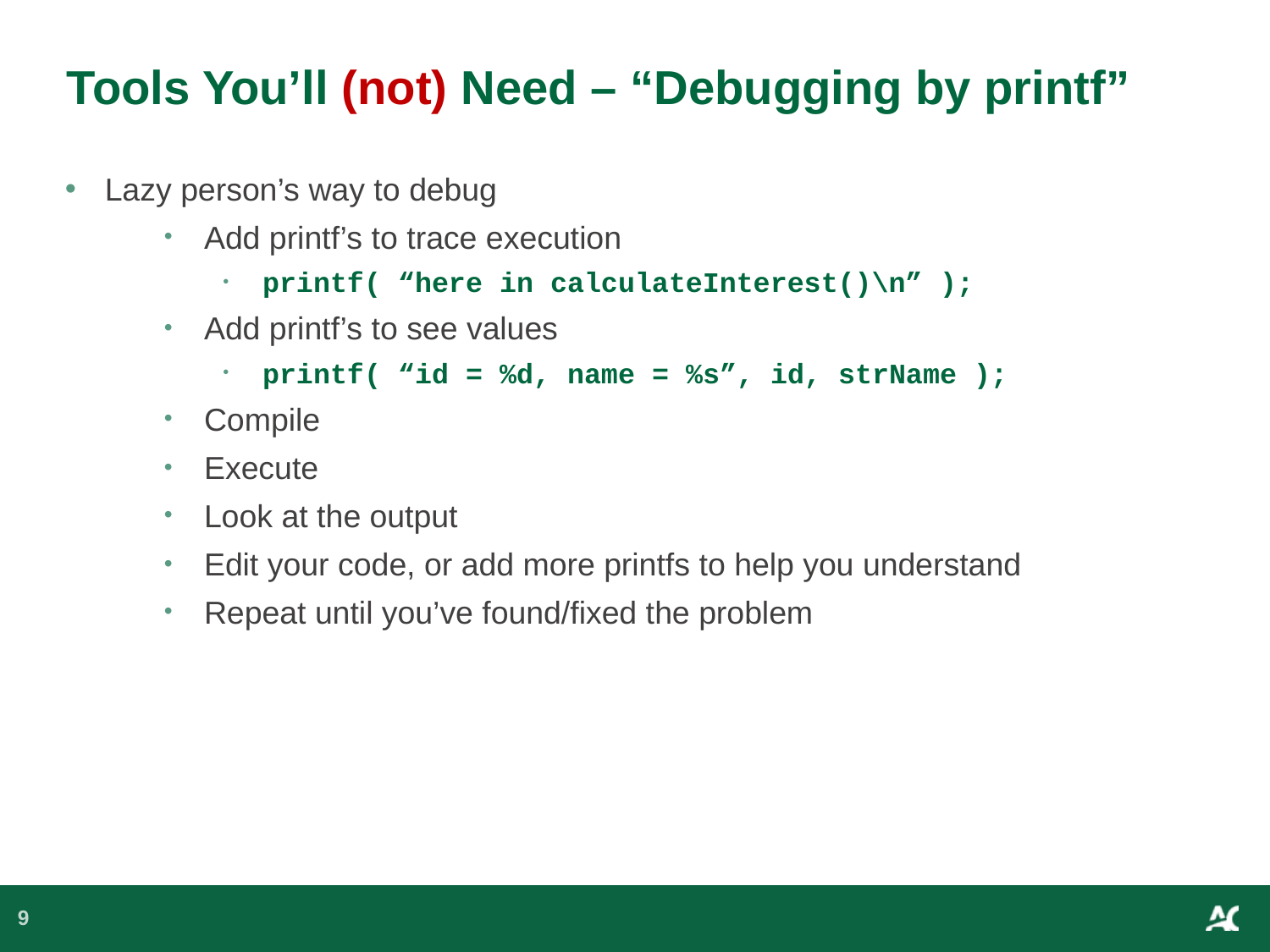

# Tools You’ll (not) Need – “Debugging by printf”
Lazy person’s way to debug
Add printf’s to trace execution
printf( “here in calculateInterest()\n” );
Add printf’s to see values
printf( “id = %d, name = %s”, id, strName );
Compile
Execute
Look at the output
Edit your code, or add more printfs to help you understand
Repeat until you’ve found/fixed the problem
9